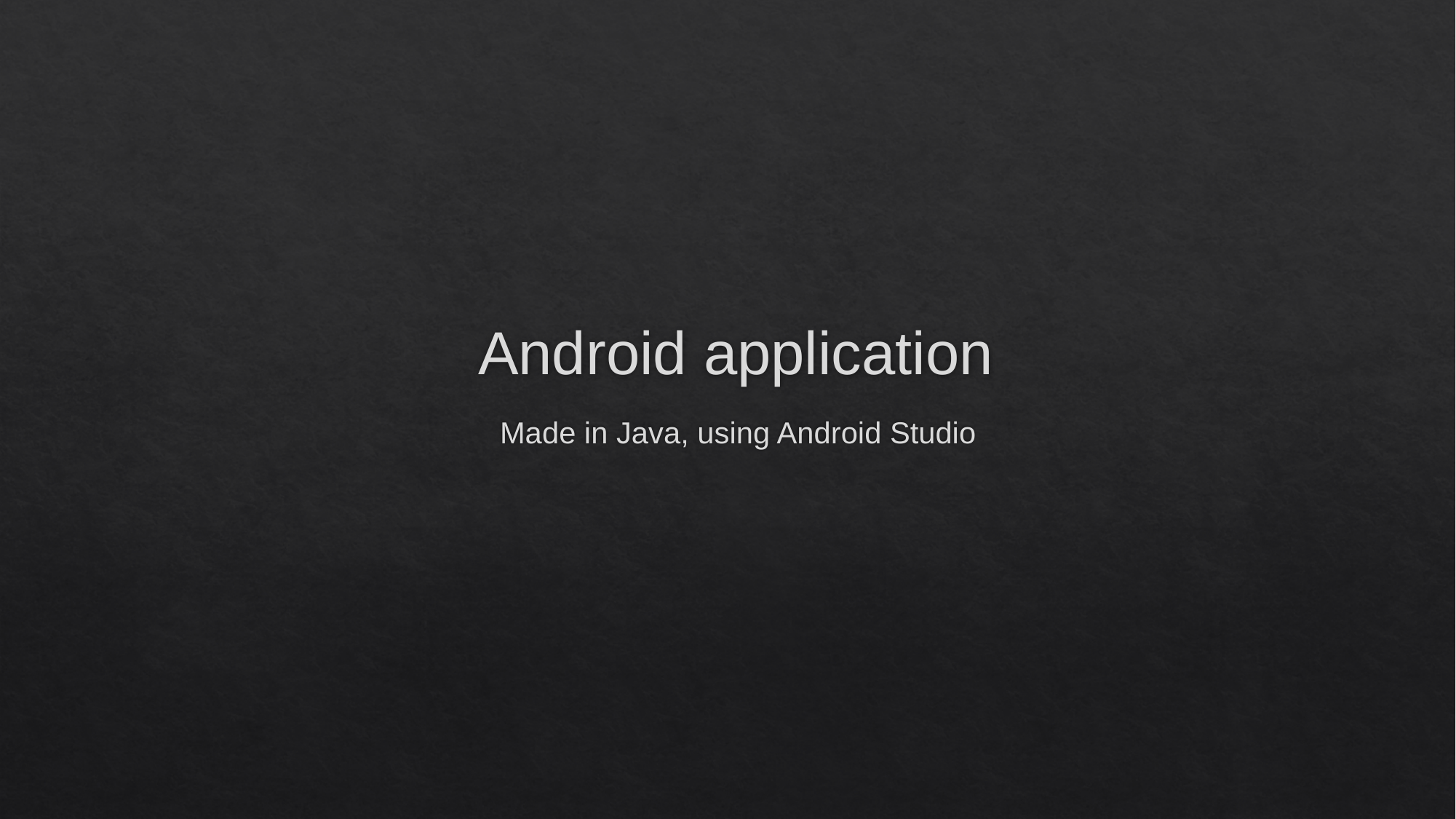

# Android application
Made in Java, using Android Studio